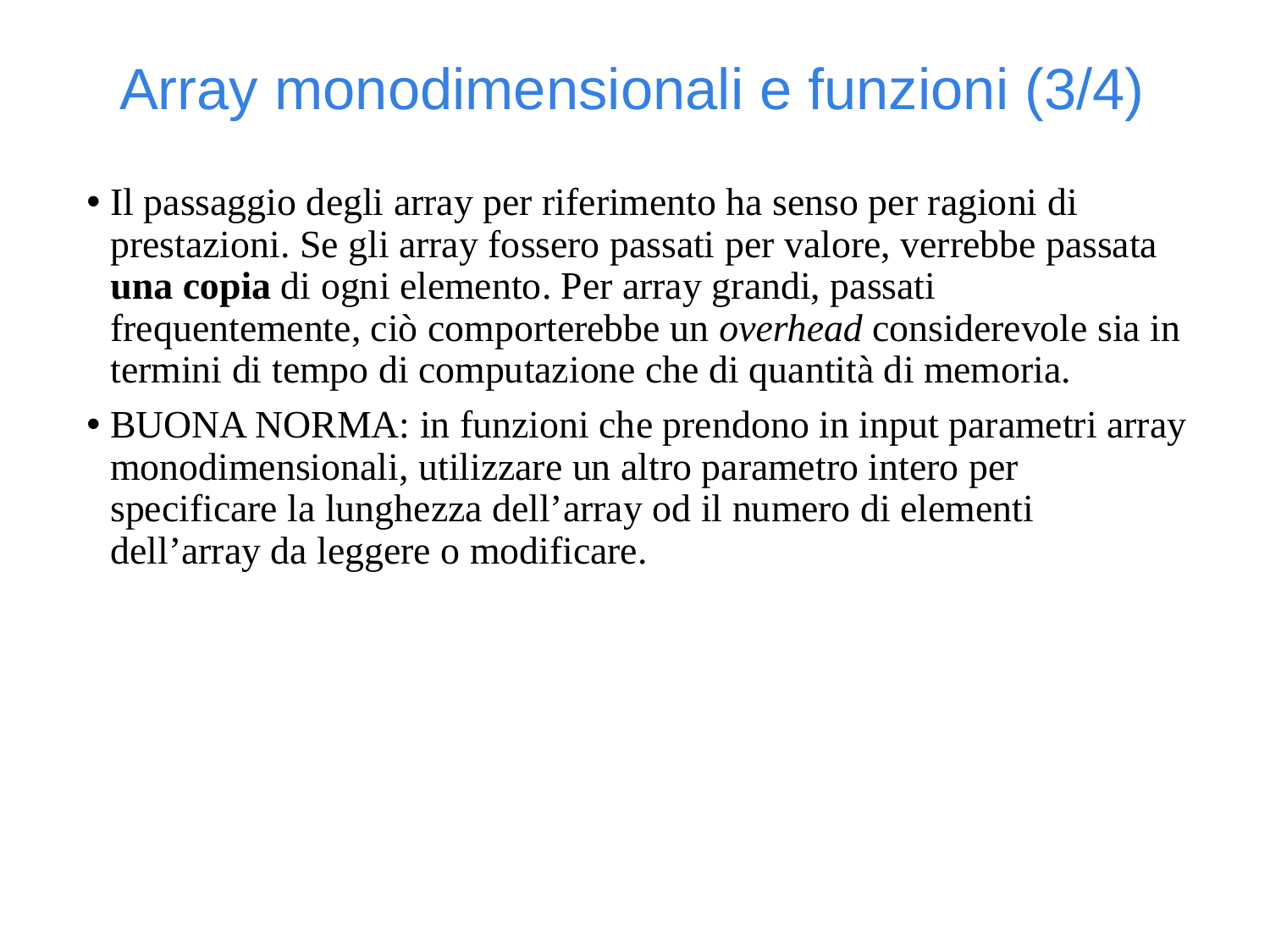

Array monodimensionali e funzioni (3/4)

Il passaggio degli array per riferimento ha senso per ragioni di prestazioni. Se gli array fossero passati per valore, verrebbe passata una copia di ogni elemento. Per array grandi, passati frequentemente, ciò comporterebbe un overhead considerevole sia in termini di tempo di computazione che di quantità di memoria.
BUONA NORMA: in funzioni che prendono in input parametri array monodimensionali, utilizzare un altro parametro intero per specificare la lunghezza dell’array od il numero di elementi dell’array da leggere o modificare.